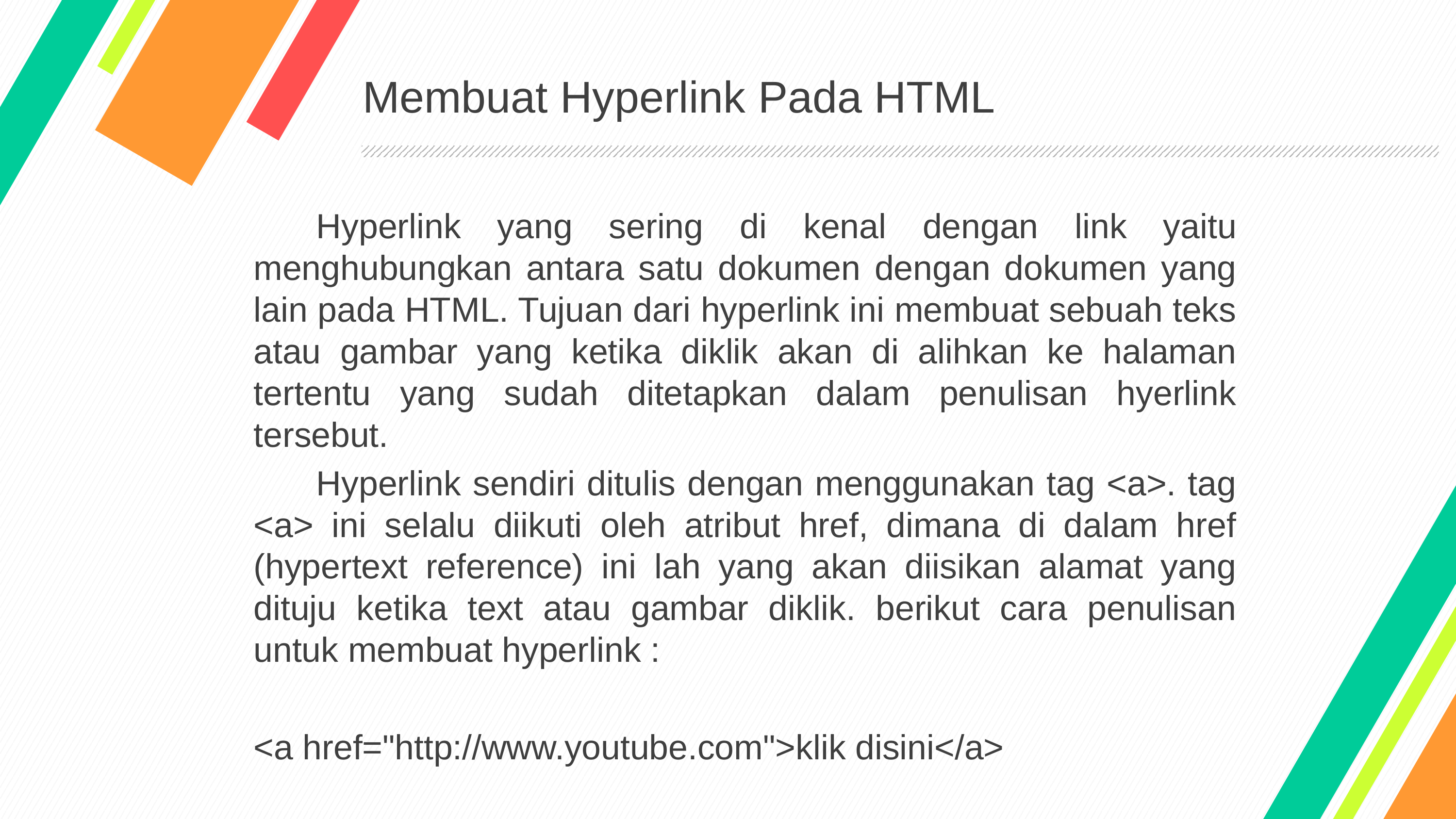

# Membuat Hyperlink Pada HTML
	Hyperlink yang sering di kenal dengan link yaitu menghubungkan antara satu dokumen dengan dokumen yang lain pada HTML. Tujuan dari hyperlink ini membuat sebuah teks atau gambar yang ketika diklik akan di alihkan ke halaman tertentu yang sudah ditetapkan dalam penulisan hyerlink tersebut.
	Hyperlink sendiri ditulis dengan menggunakan tag <a>. tag <a> ini selalu diikuti oleh atribut href, dimana di dalam href (hypertext reference) ini lah yang akan diisikan alamat yang dituju ketika text atau gambar diklik. berikut cara penulisan untuk membuat hyperlink :

<a href="http://www.youtube.com">klik disini</a>